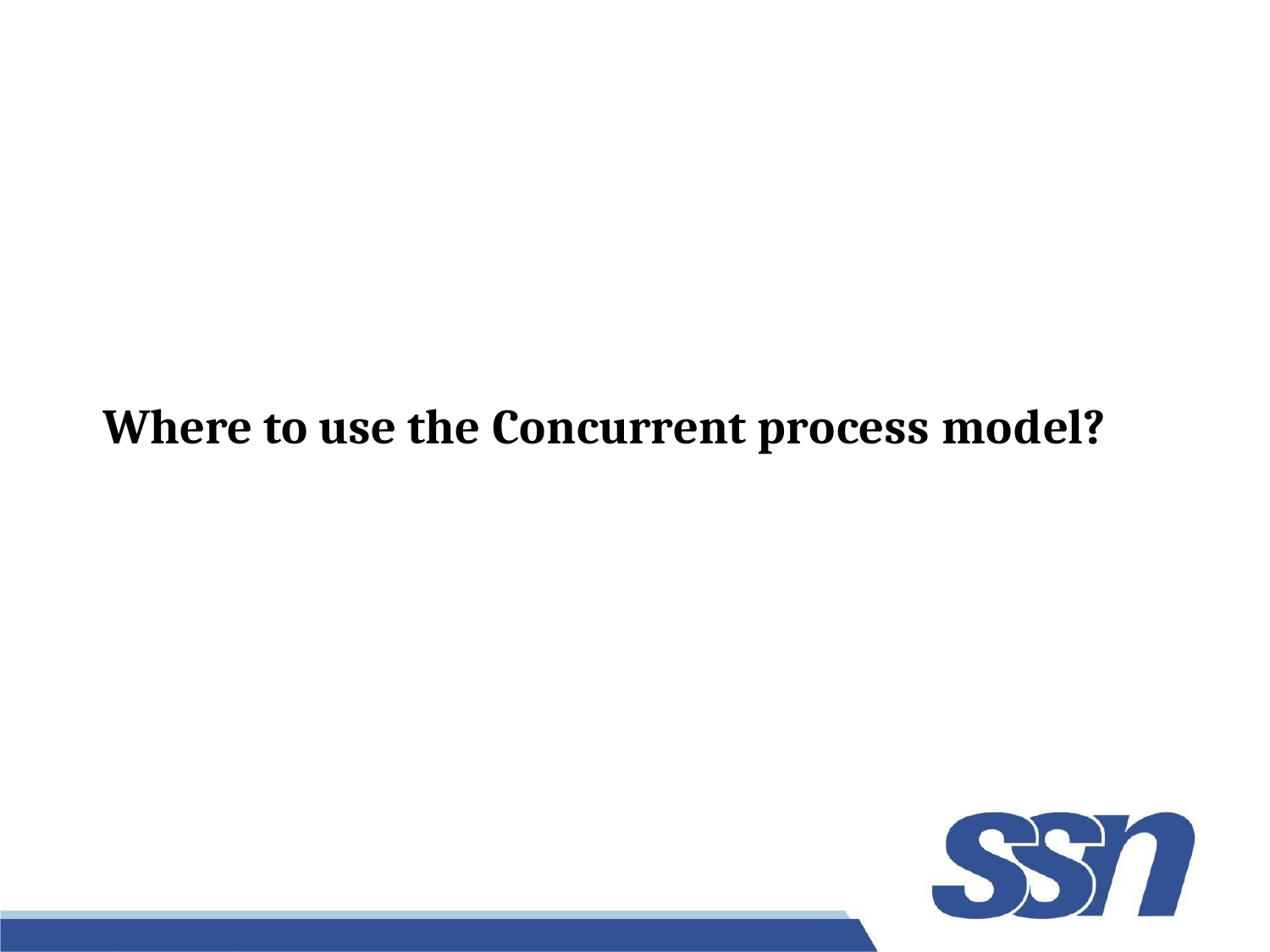

# Where to use the Concurrent process model?